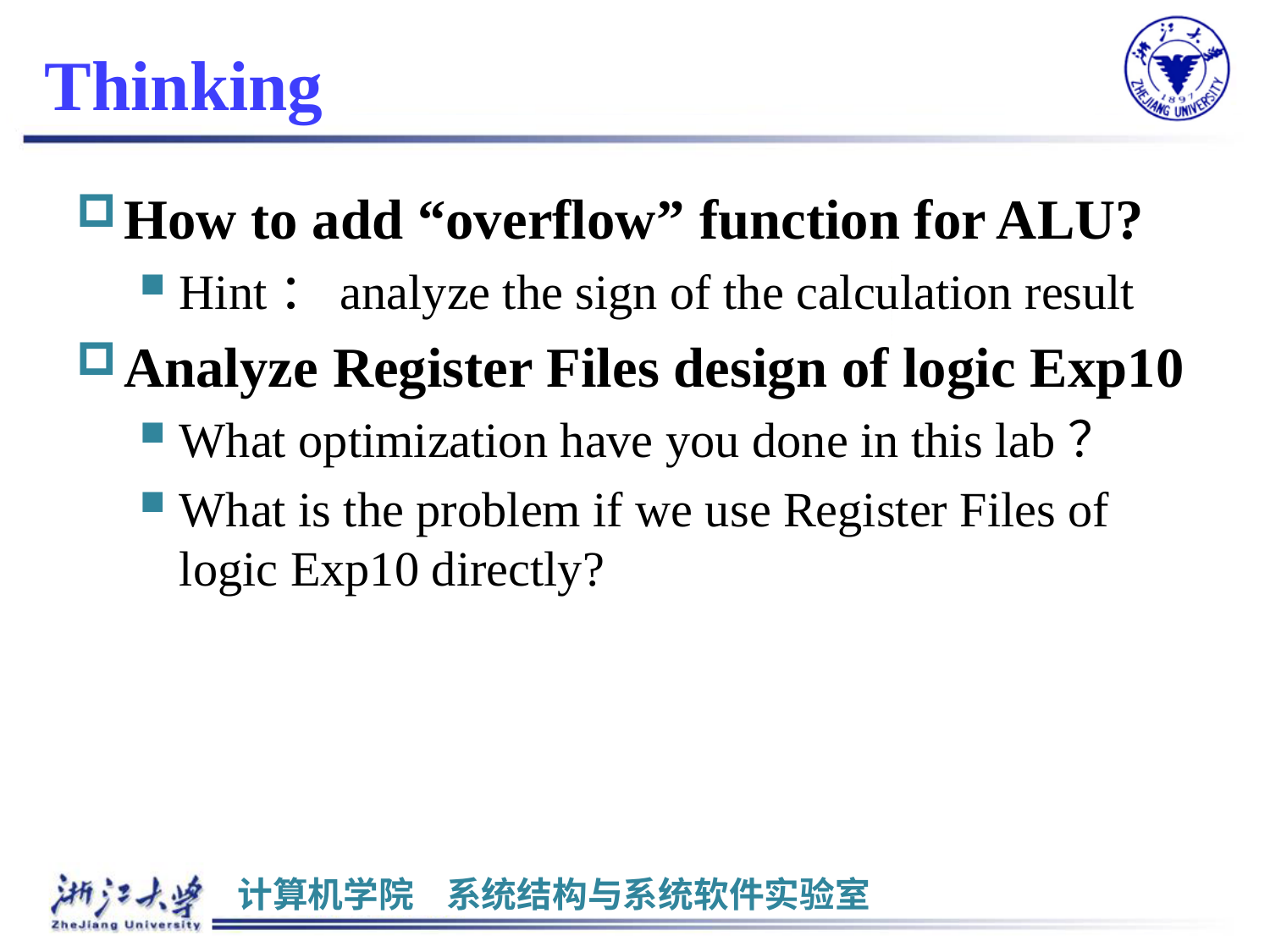

# Thinking
How to add “overflow” function for ALU?
Hint：analyze the sign of the calculation result
Analyze Register Files design of logic Exp10
What optimization have you done in this lab？
What is the problem if we use Register Files of logic Exp10 directly?